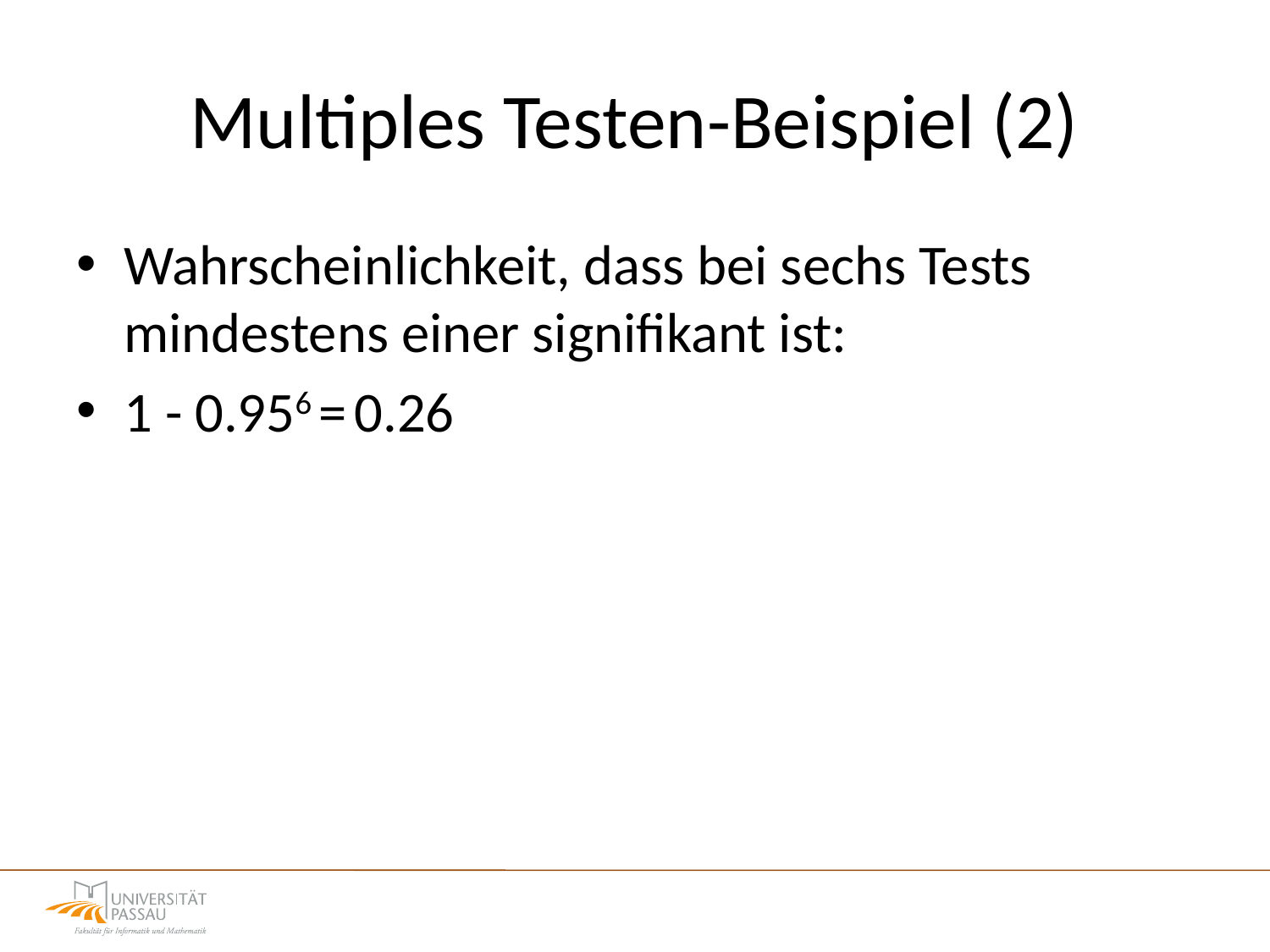

# Multiples Testen-Beispiel (2)
Wahrscheinlichkeit, dass bei sechs Tests mindestens einer signifikant ist:
1 - 0.956 = 0.26